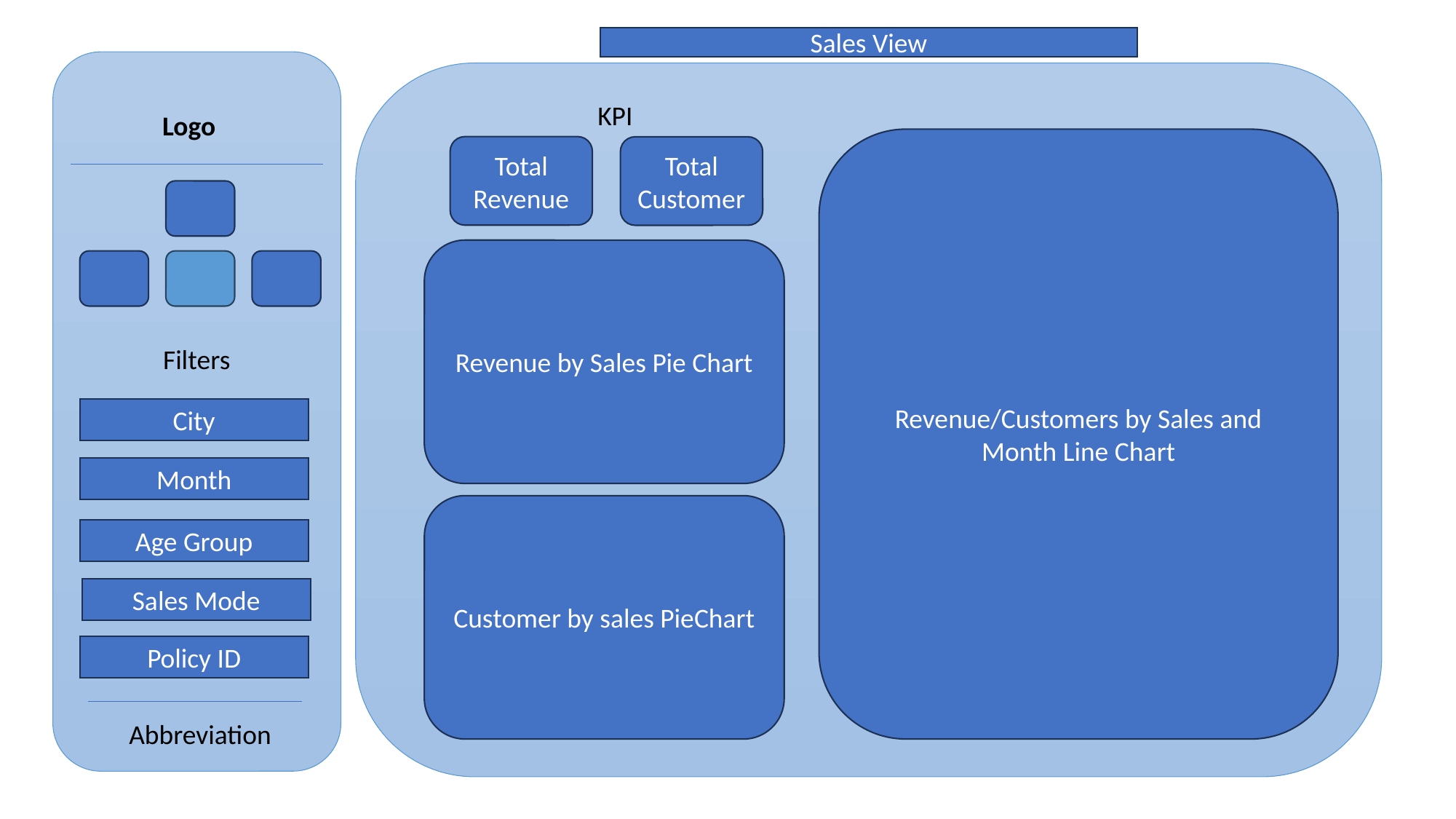

Sales View

K
KPI
Logo
Revenue/Customers by Sales and Month Line Chart
Total Revenue
Total Customer

Revenue by Sales Pie Chart

Filters
City
Month
Customer by sales PieChart
Age Group
Sales Mode
Policy ID
Abbreviation